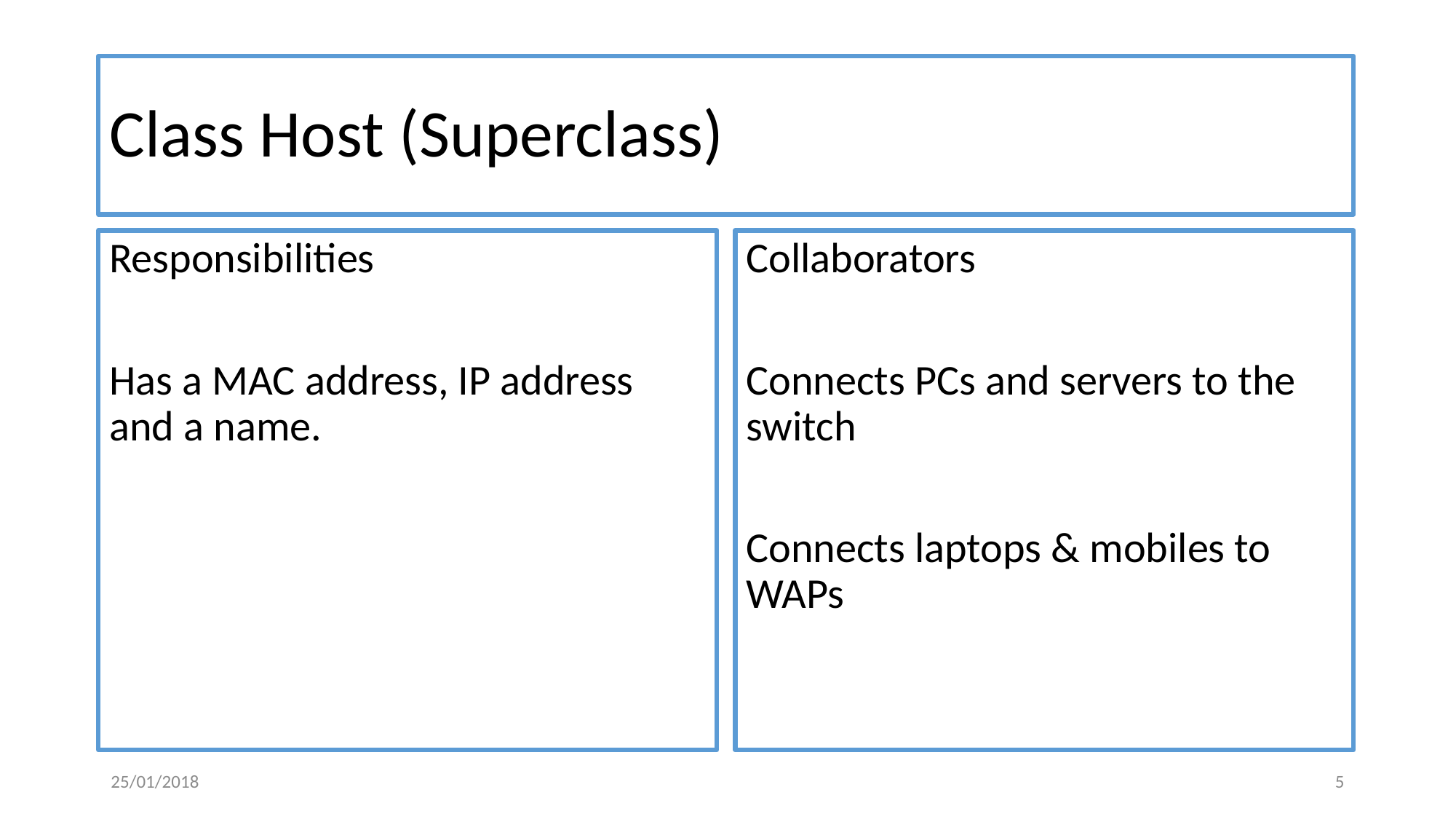

# Class Host (Superclass)
Responsibilities

Has a MAC address, IP address and a name.

Collaborators

Connects PCs and servers to the switch

Connects laptops & mobiles to WAPs
25/01/2018
5